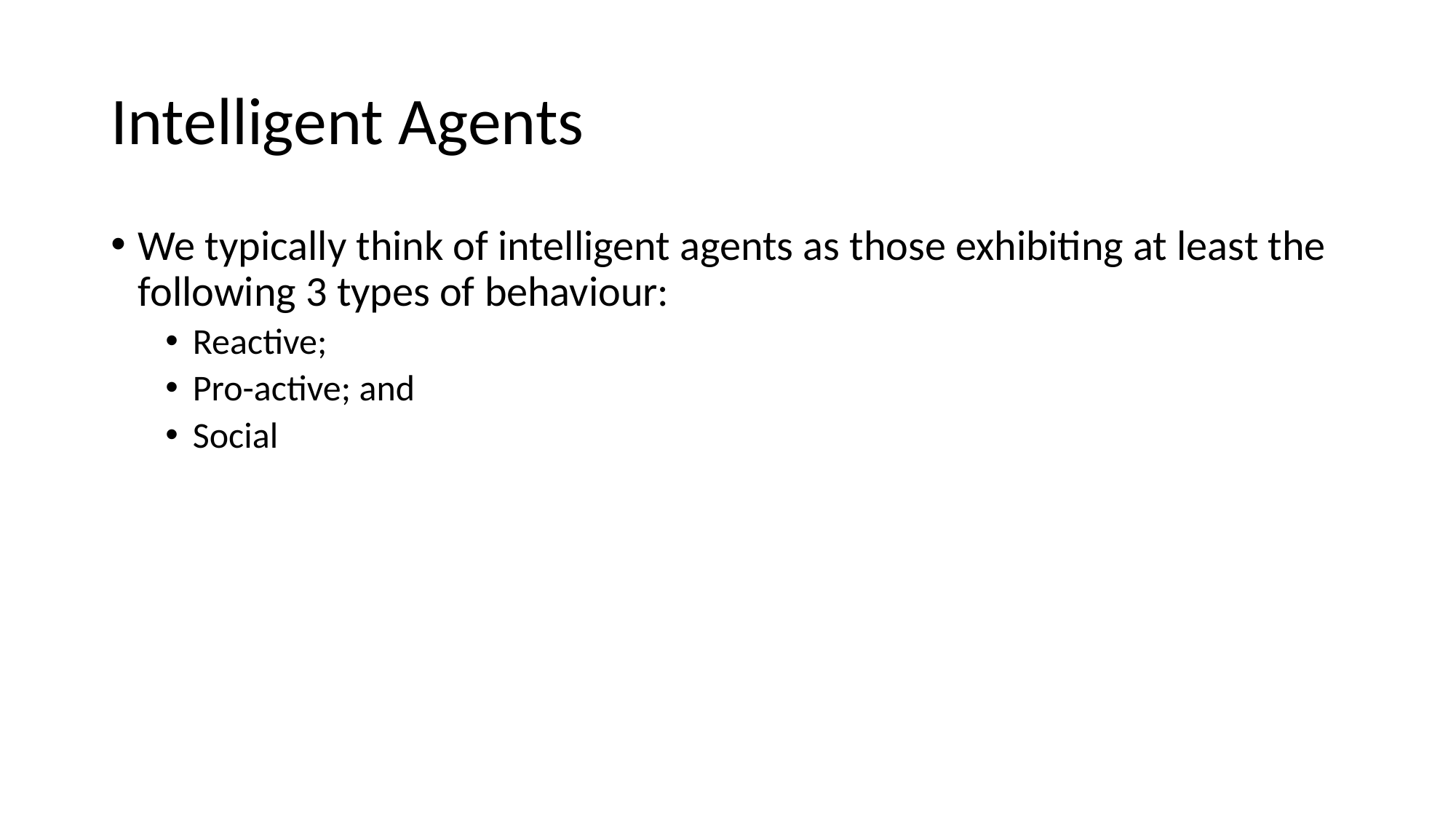

# Intelligent Agents
We typically think of intelligent agents as those exhibiting at least the following 3 types of behaviour:
Reactive;
Pro-active; and
Social